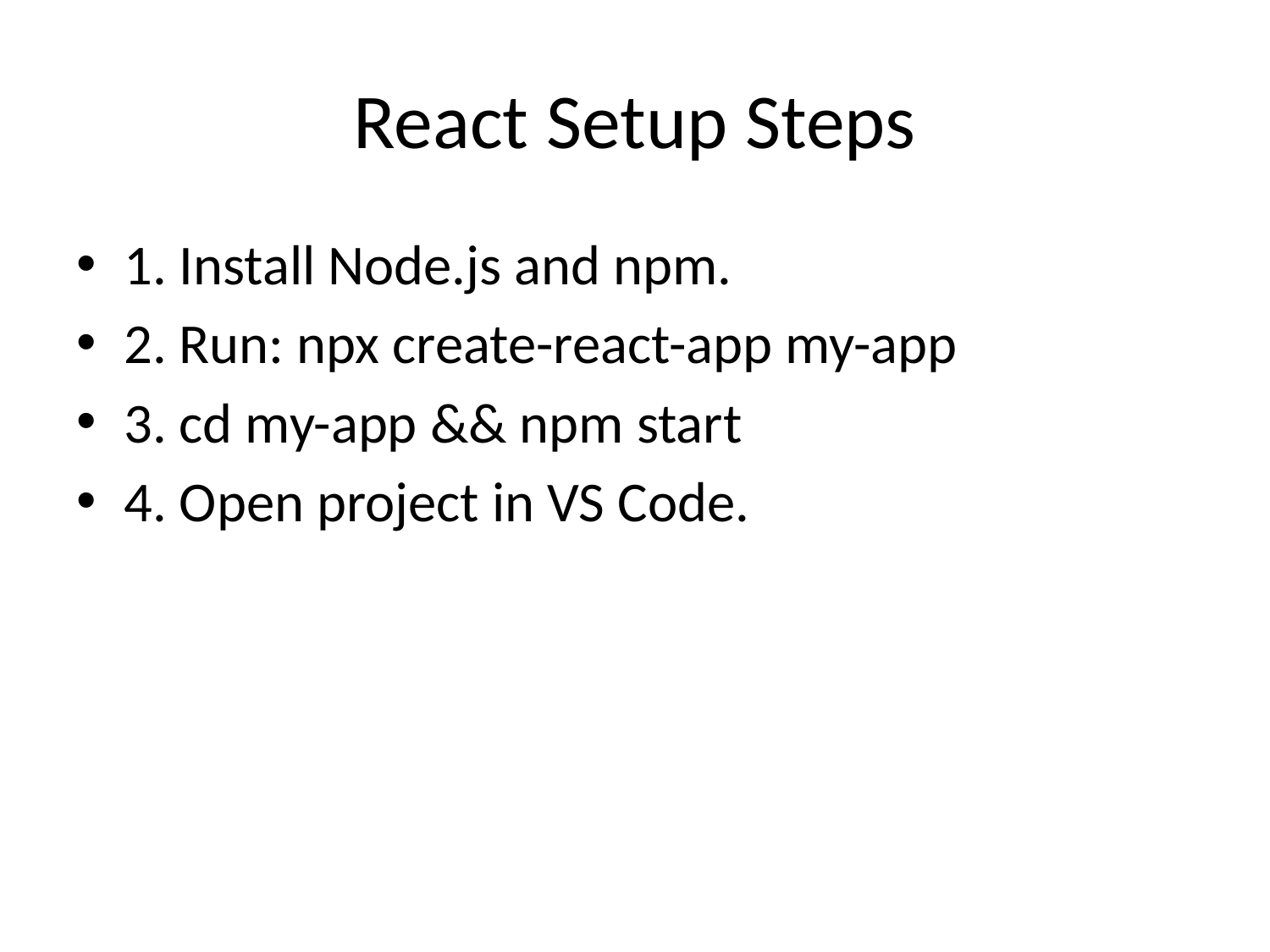

# React Setup Steps
1. Install Node.js and npm.
2. Run: npx create-react-app my-app
3. cd my-app && npm start
4. Open project in VS Code.